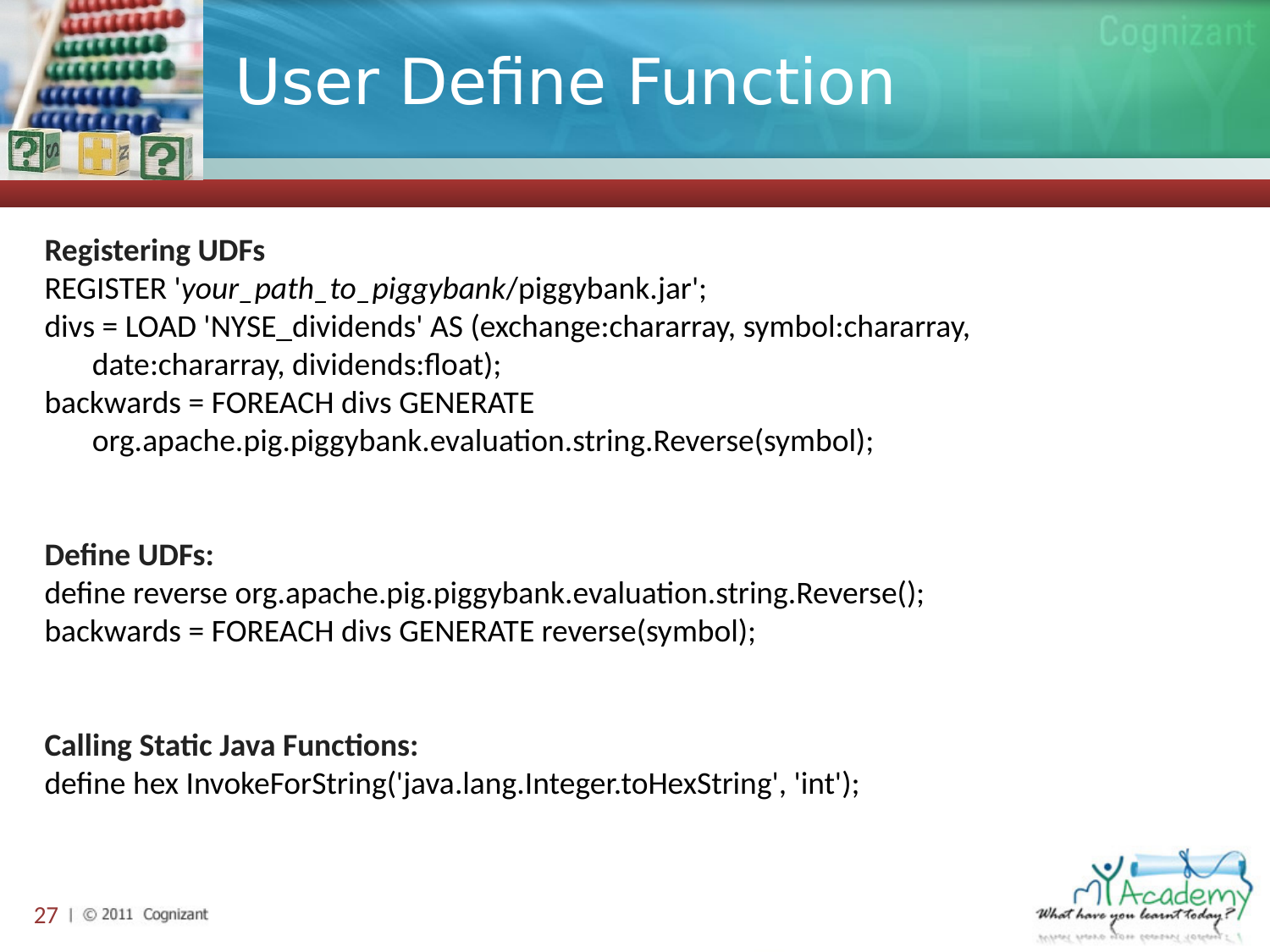

# User Define Function
Registering UDFs
REGISTER 'your_path_to_piggybank/piggybank.jar';
divs = LOAD 'NYSE_dividends' AS (exchange:chararray, symbol:chararray,
	date:chararray, dividends:float);
backwards = FOREACH divs GENERATE	org.apache.pig.piggybank.evaluation.string.Reverse(symbol);

Define UDFs:
define reverse org.apache.pig.piggybank.evaluation.string.Reverse();
backwards = FOREACH divs GENERATE reverse(symbol);

Calling Static Java Functions:
define hex InvokeForString('java.lang.Integer.toHexString', 'int');

27